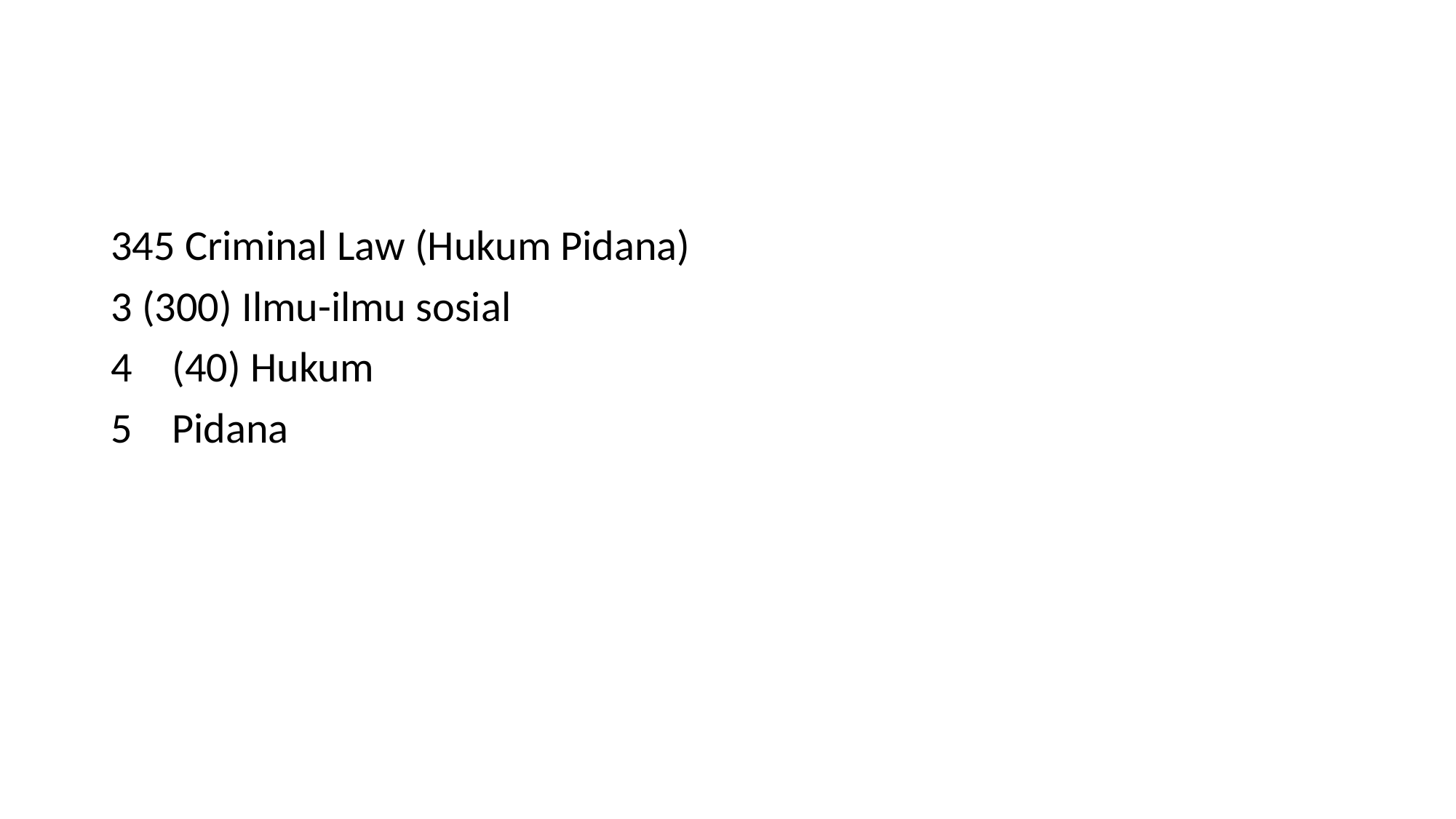

#
345 Criminal Law (Hukum Pidana)
3 (300) Ilmu-ilmu sosial
(40) Hukum
Pidana